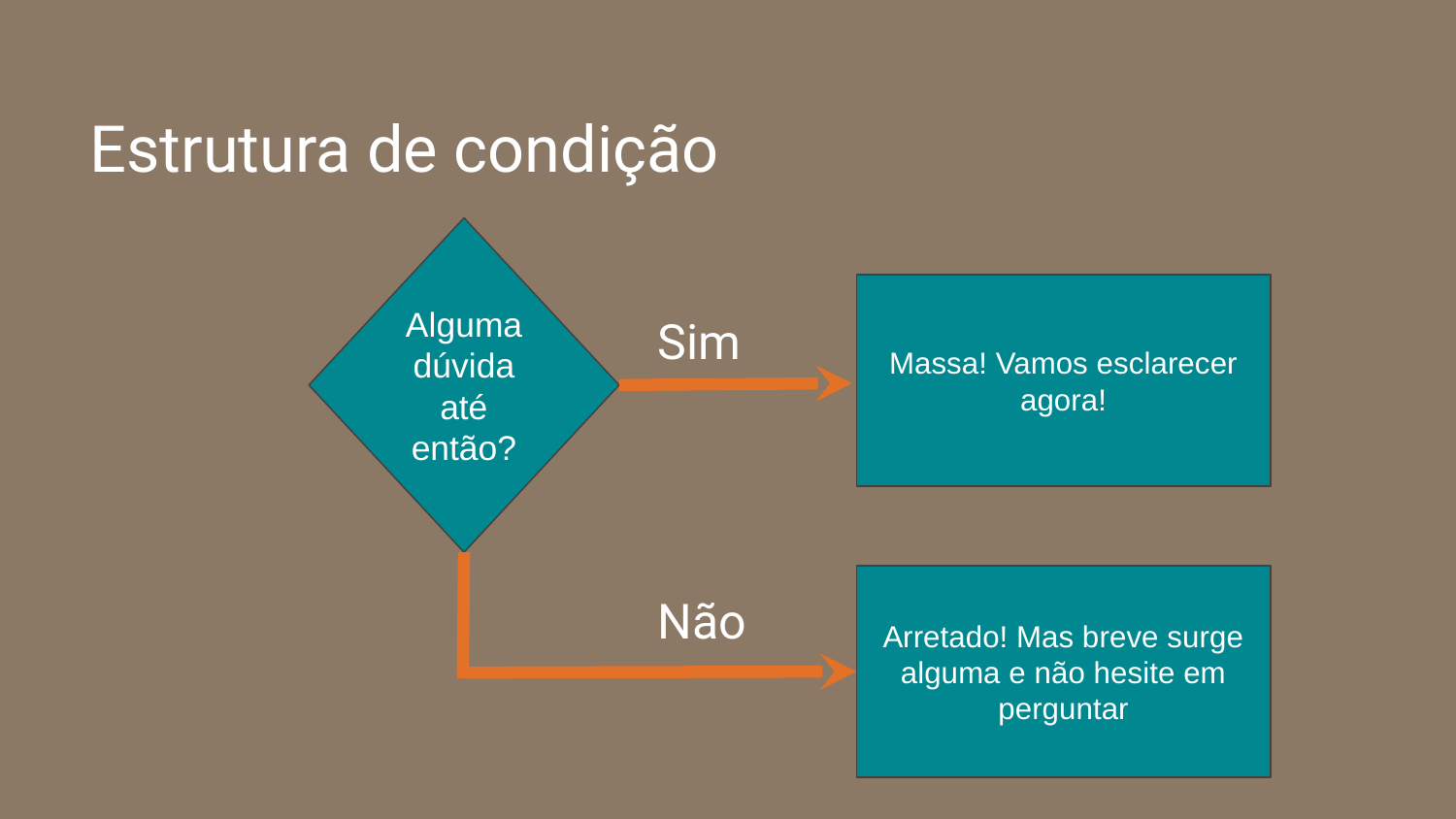

# Estrutura de condição
Alguma dúvida até então?
Massa! Vamos esclarecer agora!
Sim
Arretado! Mas breve surge alguma e não hesite em perguntar
Não